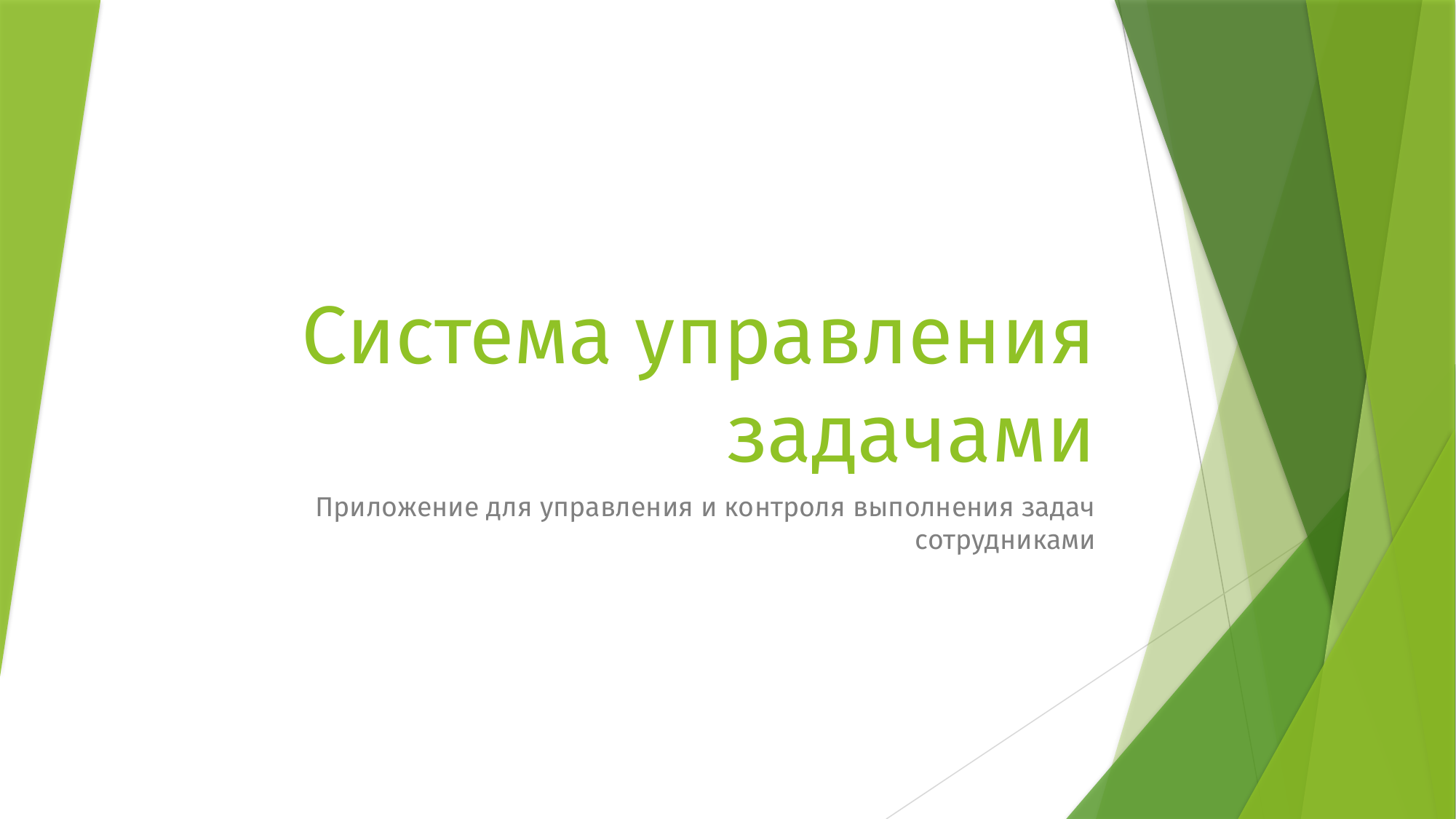

# Система управления задачами
Приложение для управления и контроля выполнения задач сотрудниками